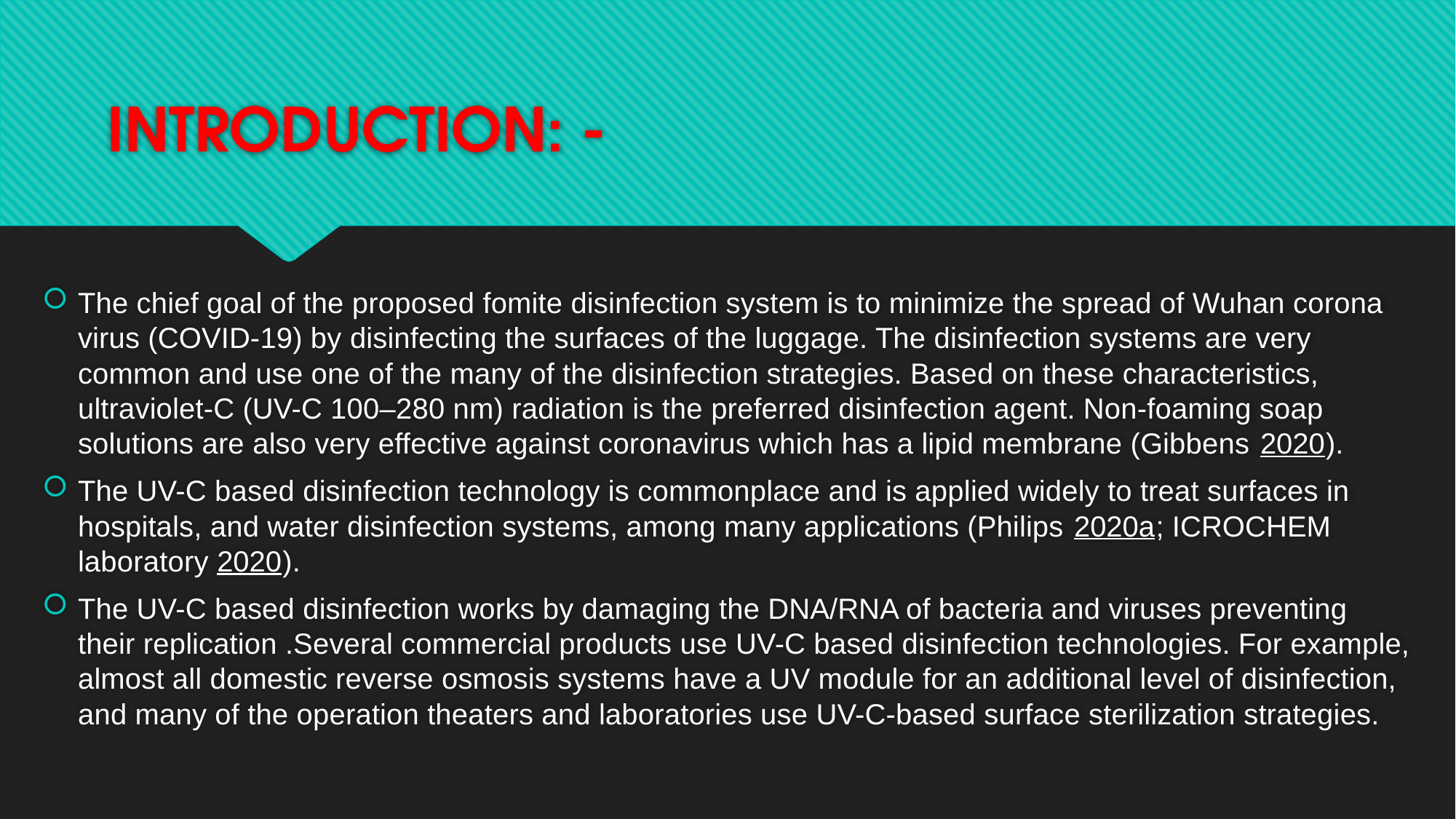

# INTRODUCTION: -
The chief goal of the proposed fomite disinfection system is to minimize the spread of Wuhan corona virus (COVID-19) by disinfecting the surfaces of the luggage. The disinfection systems are very common and use one of the many of the disinfection strategies. Based on these characteristics, ultraviolet-C (UV-C 100–280 nm) radiation is the preferred disinfection agent. Non-foaming soap solutions are also very effective against coronavirus which has a lipid membrane (Gibbens 2020).
The UV-C based disinfection technology is commonplace and is applied widely to treat surfaces in hospitals, and water disinfection systems, among many applications (Philips 2020a; ICROCHEM laboratory 2020).
The UV-C based disinfection works by damaging the DNA/RNA of bacteria and viruses preventing their replication .Several commercial products use UV-C based disinfection technologies. For example, almost all domestic reverse osmosis systems have a UV module for an additional level of disinfection, and many of the operation theaters and laboratories use UV-C-based surface sterilization strategies.